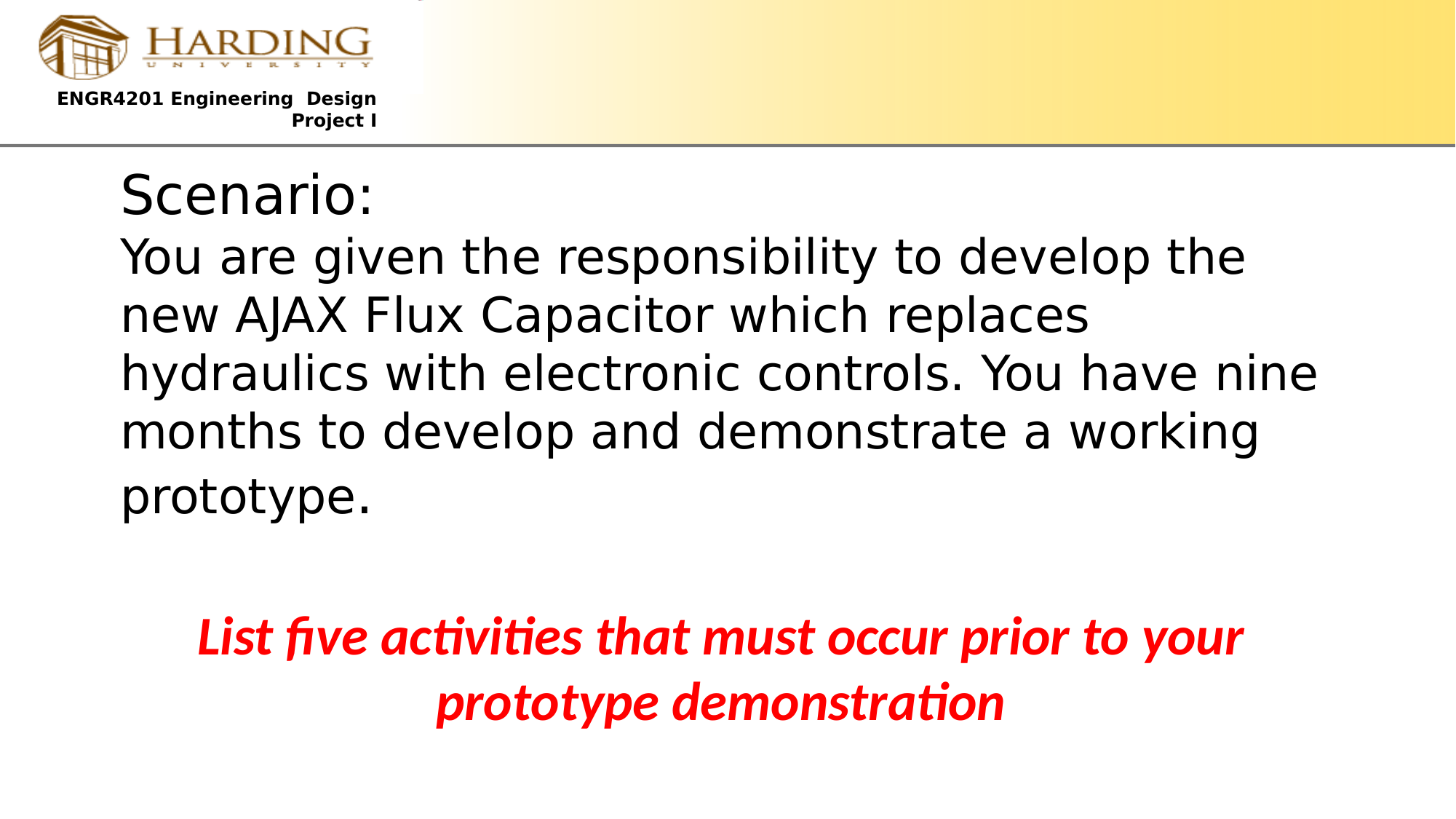

# Scenario: You are given the responsibility to develop the new AJAX Flux Capacitor which replaces hydraulics with electronic controls. You have nine months to develop and demonstrate a working prototype.
List five activities that must occur prior to your prototype demonstration